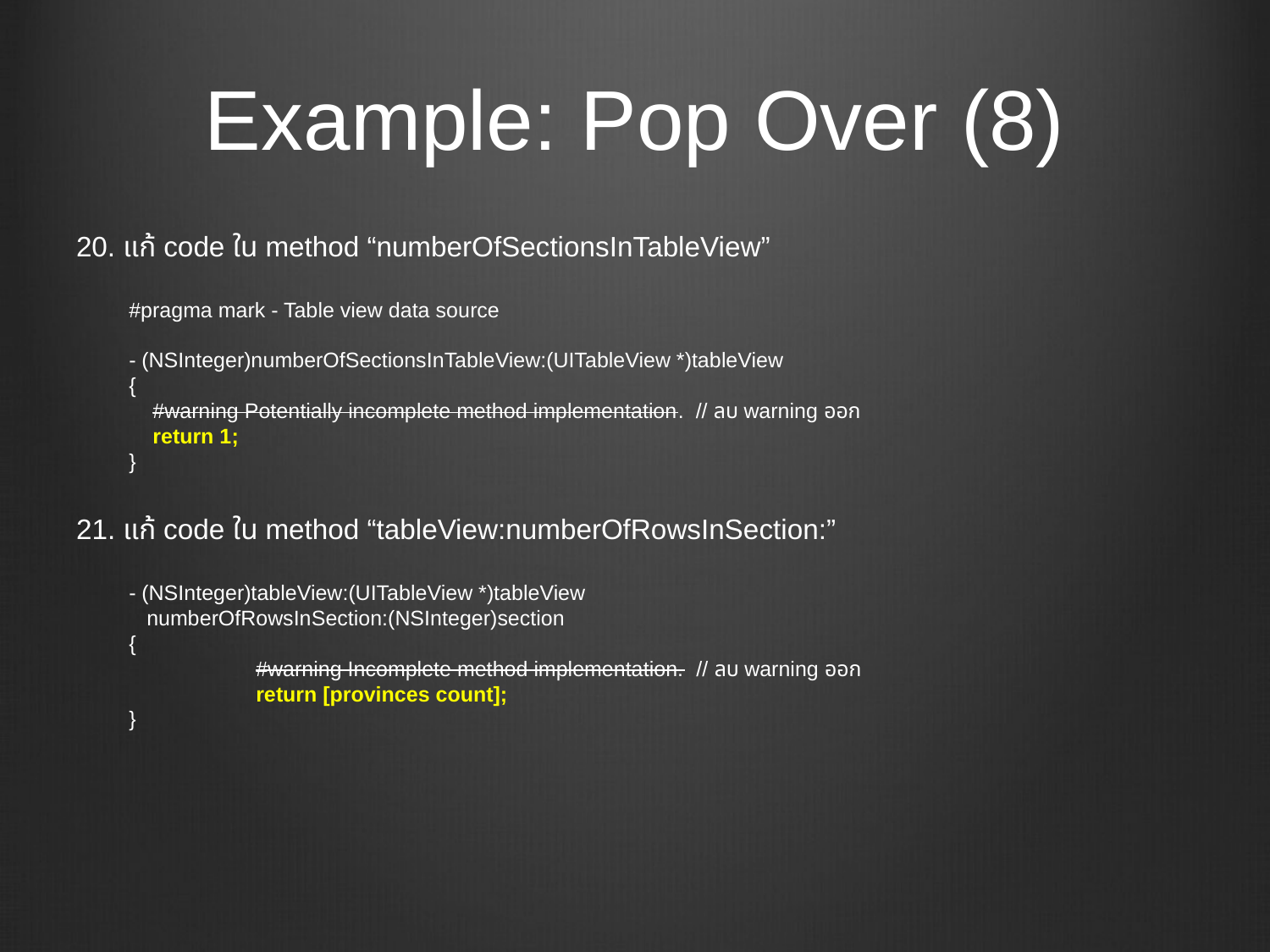

# Example: Pop Over (8)
20. แก้ code ใน method “numberOfSectionsInTableView”
#pragma mark - Table view data source

- (NSInteger)numberOfSectionsInTableView:(UITableView *)tableView
{
    #warning Potentially incomplete method implementation.  // ลบ warning ออก
    return 1;
}
21. แก้ code ใน method “tableView:numberOfRowsInSection:”
- (NSInteger)tableView:(UITableView *)tableView
   numberOfRowsInSection:(NSInteger)section
{
   	#warning Incomplete method implementation.  // ลบ warning ออก
	return [provinces count];
}